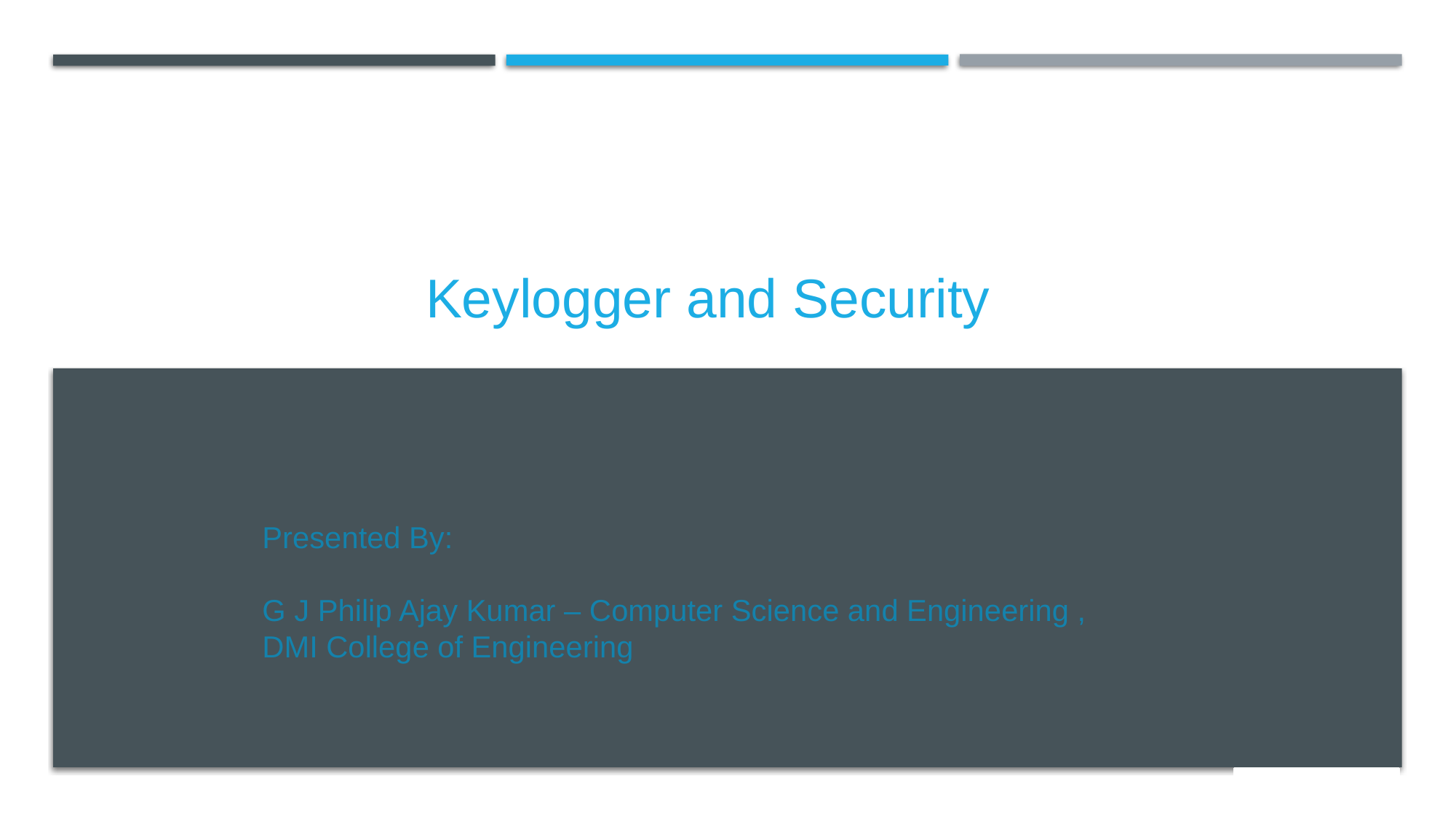

# Keylogger and Security
Presented By:

G J Philip Ajay Kumar – Computer Science and Engineering ,
DMI College of Engineering